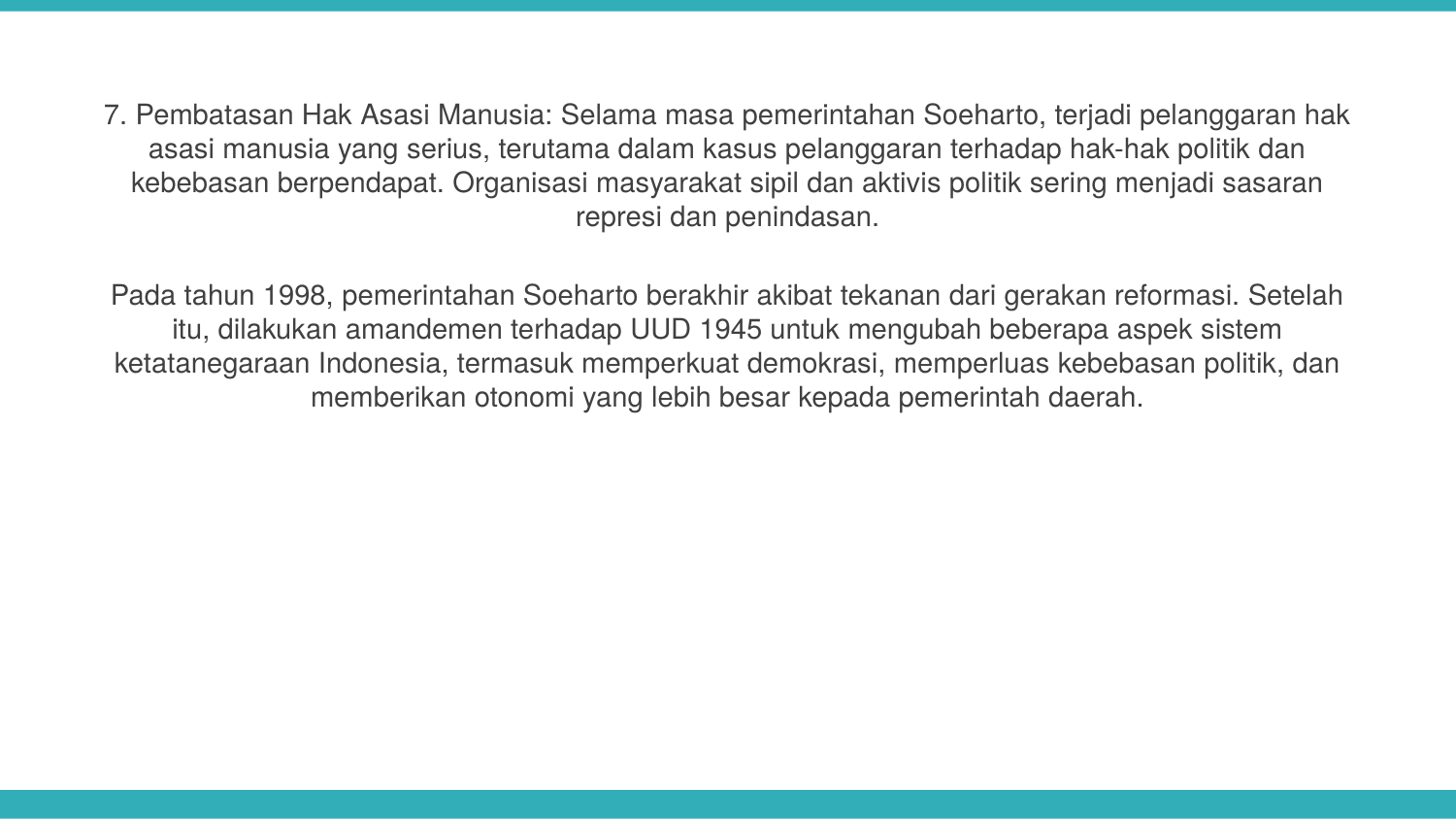

7. Pembatasan Hak Asasi Manusia: Selama masa pemerintahan Soeharto, terjadi pelanggaran hak asasi manusia yang serius, terutama dalam kasus pelanggaran terhadap hak-hak politik dan kebebasan berpendapat. Organisasi masyarakat sipil dan aktivis politik sering menjadi sasaran represi dan penindasan.

Pada tahun 1998, pemerintahan Soeharto berakhir akibat tekanan dari gerakan reformasi. Setelah itu, dilakukan amandemen terhadap UUD 1945 untuk mengubah beberapa aspek sistem ketatanegaraan Indonesia, termasuk memperkuat demokrasi, memperluas kebebasan politik, dan memberikan otonomi yang lebih besar kepada pemerintah daerah.